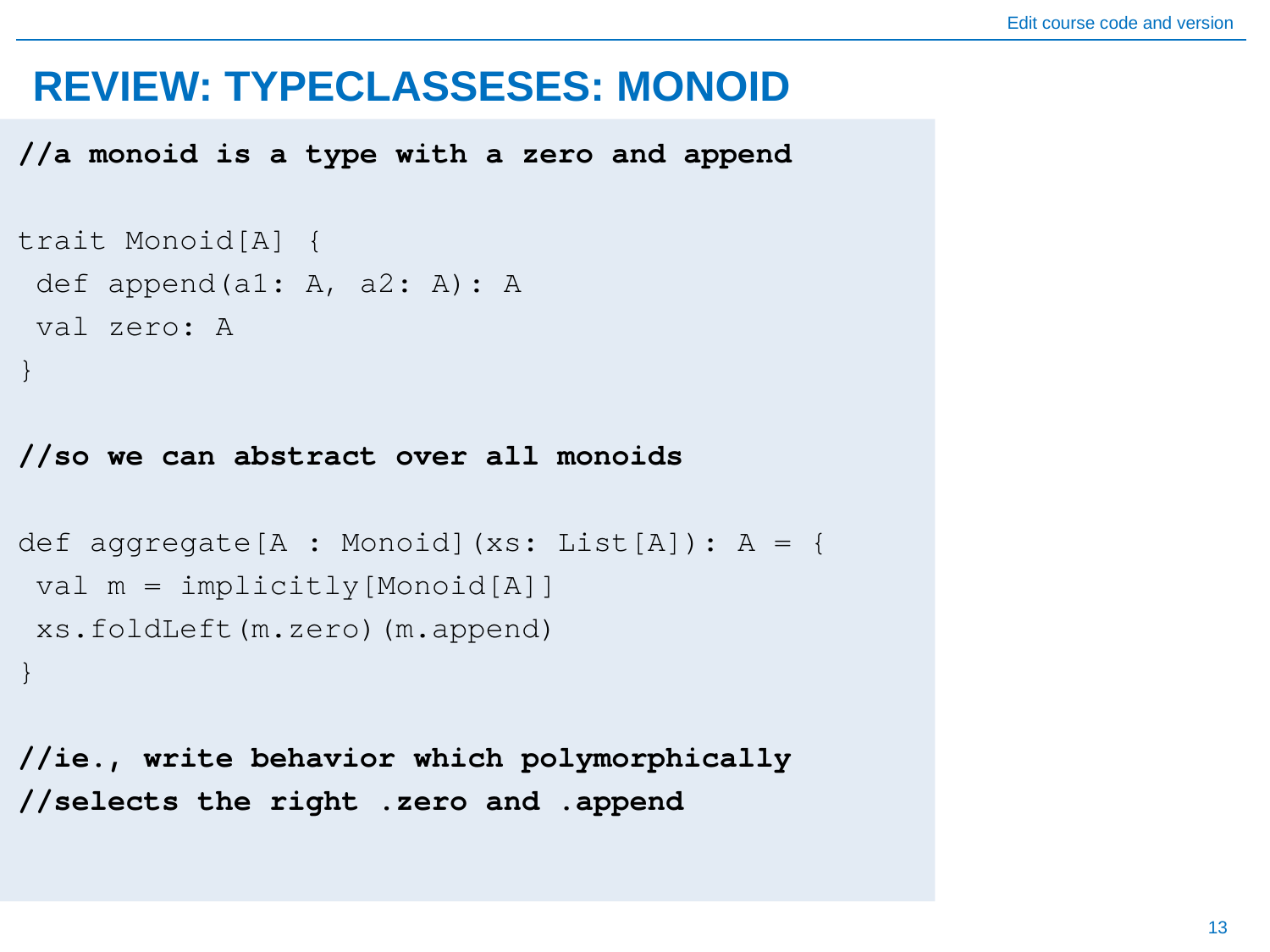

# REVIEW: TYPECLASSESES: MONOID
//a monoid is a type with a zero and append
trait Monoid[A] {
 def append(a1: A, a2: A): A
 val zero: A
}

//so we can abstract over all monoids

def aggregate[A : Monoid](xs: List[A]): A = {
 val m = implicitly[Monoid[A]]
 xs.foldLeft(m.zero)(m.append)
}

//ie., write behavior which polymorphically
//selects the right .zero and .append